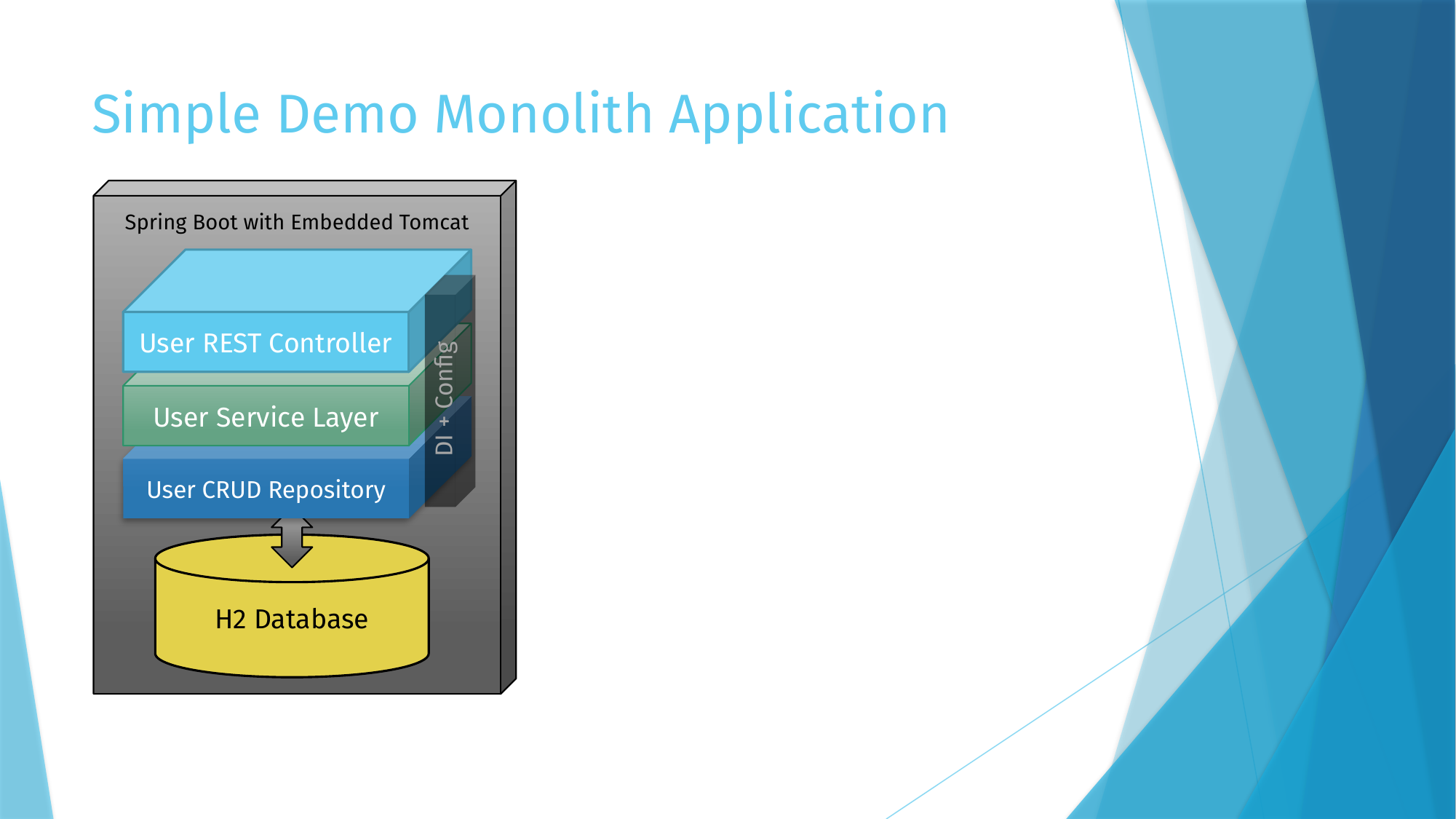

# Simple Demo Monolith Application
Spring Boot with Embedded Tomcat

User REST Controller

User Service Layer
DI + Config

User CRUD Repository

H2 Database